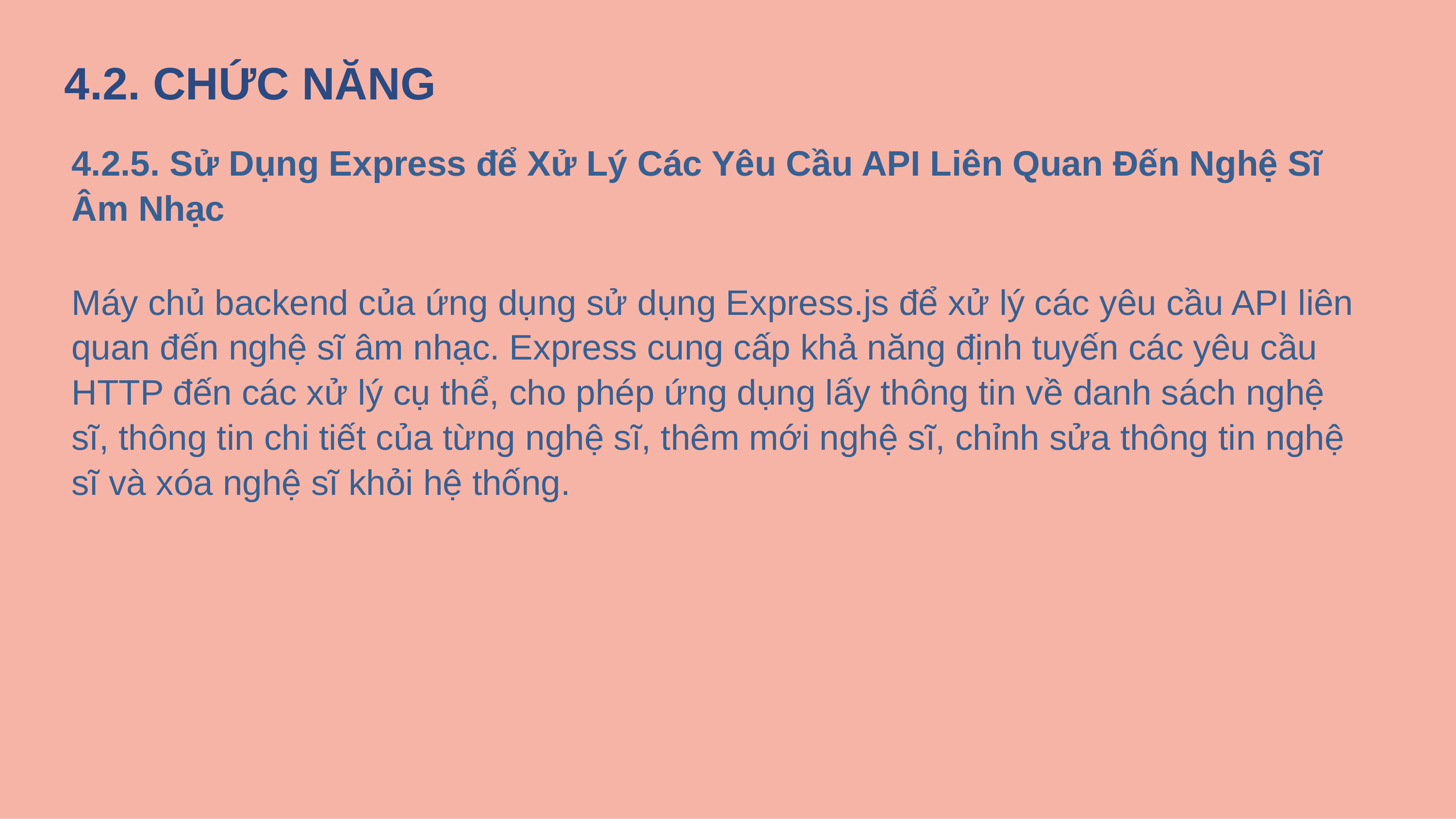

4.2. CHỨC NĂNG
4.2.5. Sử Dụng Express để Xử Lý Các Yêu Cầu API Liên Quan Đến Nghệ Sĩ Âm Nhạc

Máy chủ backend của ứng dụng sử dụng Express.js để xử lý các yêu cầu API liên quan đến nghệ sĩ âm nhạc. Express cung cấp khả năng định tuyến các yêu cầu HTTP đến các xử lý cụ thể, cho phép ứng dụng lấy thông tin về danh sách nghệ sĩ, thông tin chi tiết của từng nghệ sĩ, thêm mới nghệ sĩ, chỉnh sửa thông tin nghệ sĩ và xóa nghệ sĩ khỏi hệ thống.